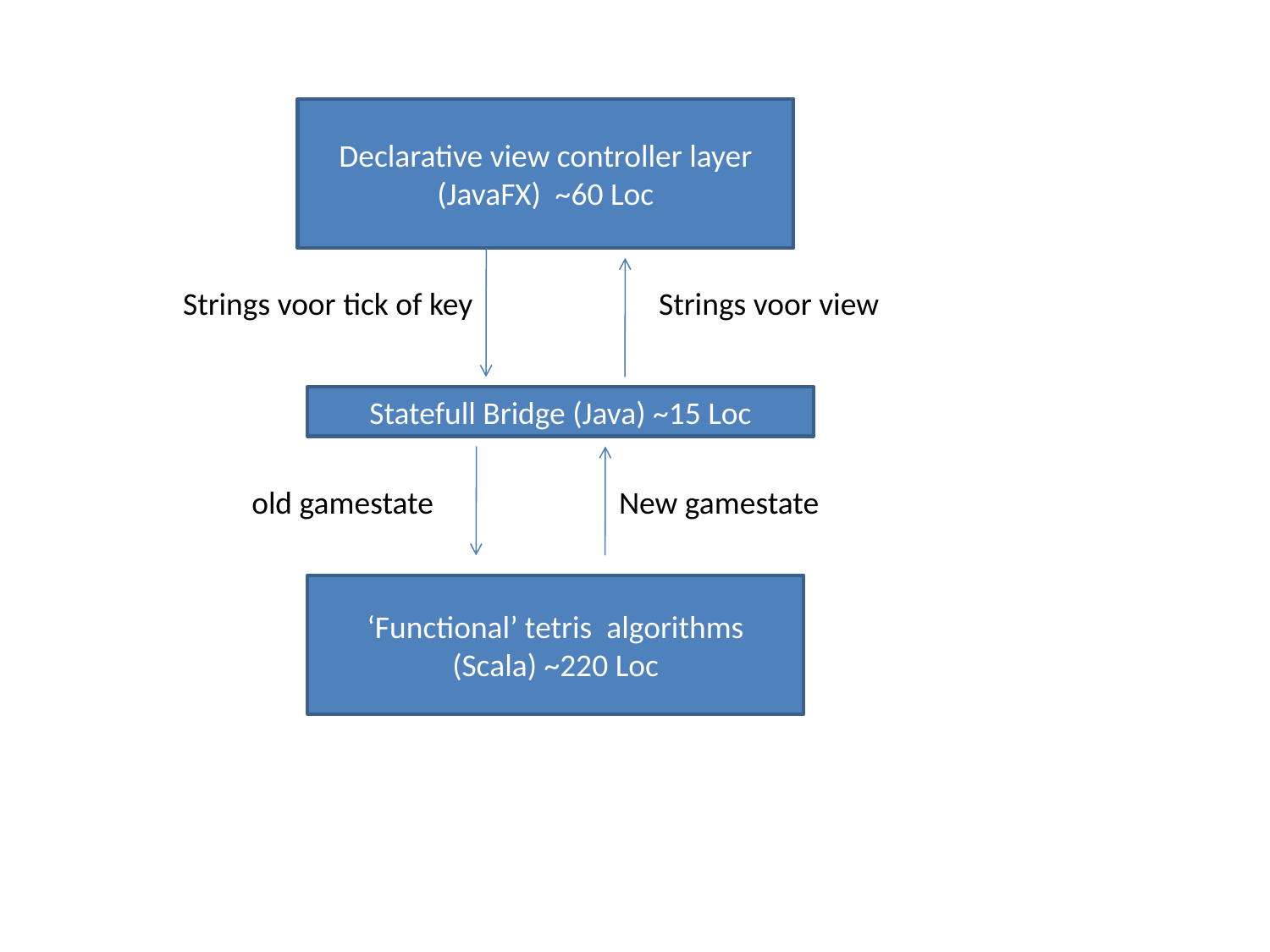

Declarative view controller layer
(JavaFX)  ~60 Loc
Strings voor tick of key
Strings voor view
Statefull Bridge (Java) ~15 Loc
old gamestate
New gamestate
‘Functional’ tetris  algorithms
(Scala) ~220 Loc